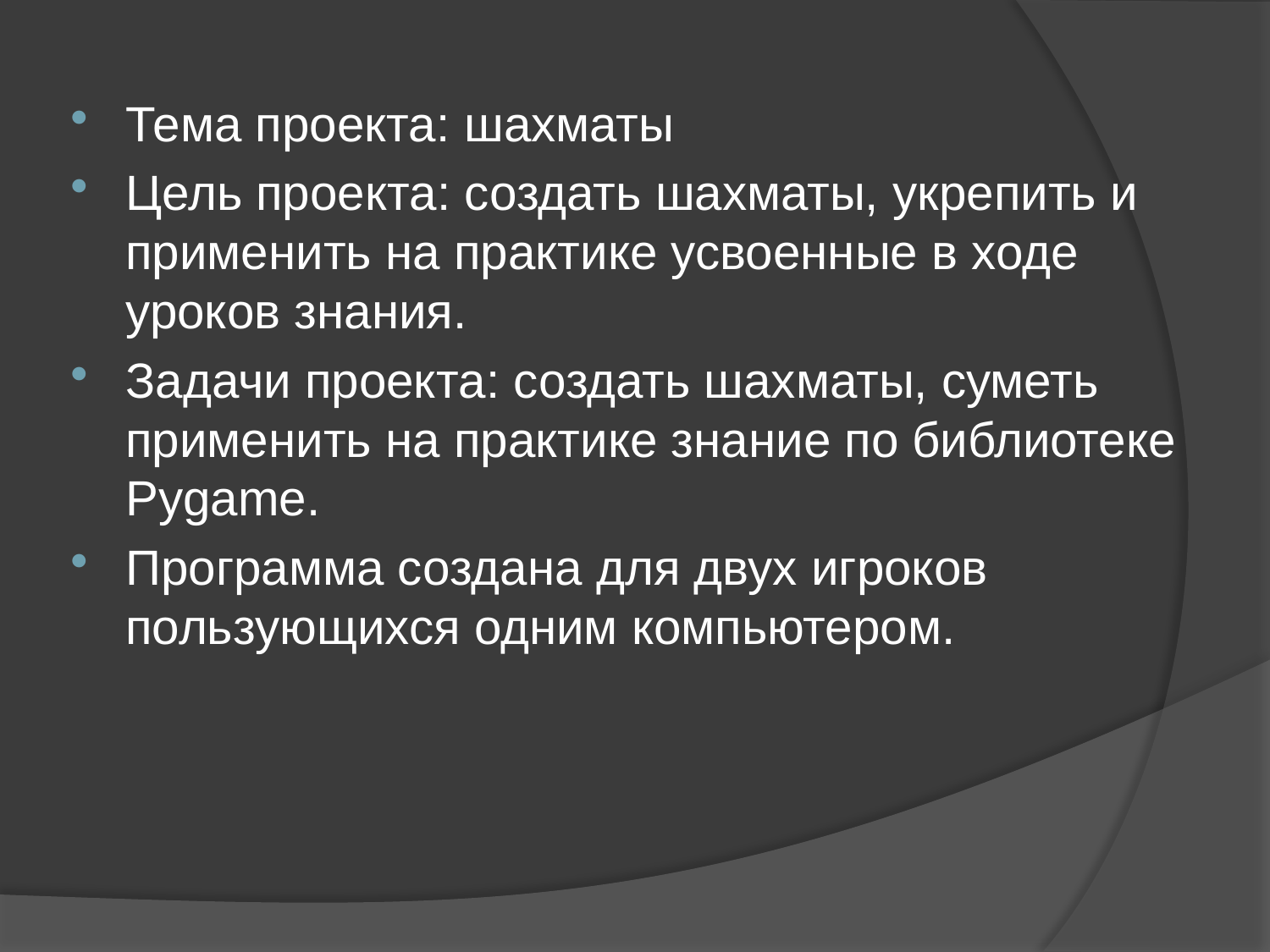

Тема проекта: шахматы
Цель проекта: создать шахматы, укрепить и применить на практике усвоенные в ходе уроков знания.
Задачи проекта: создать шахматы, суметь применить на практике знание по библиотеке Pygame.
Программа создана для двух игроков пользующихся одним компьютером.